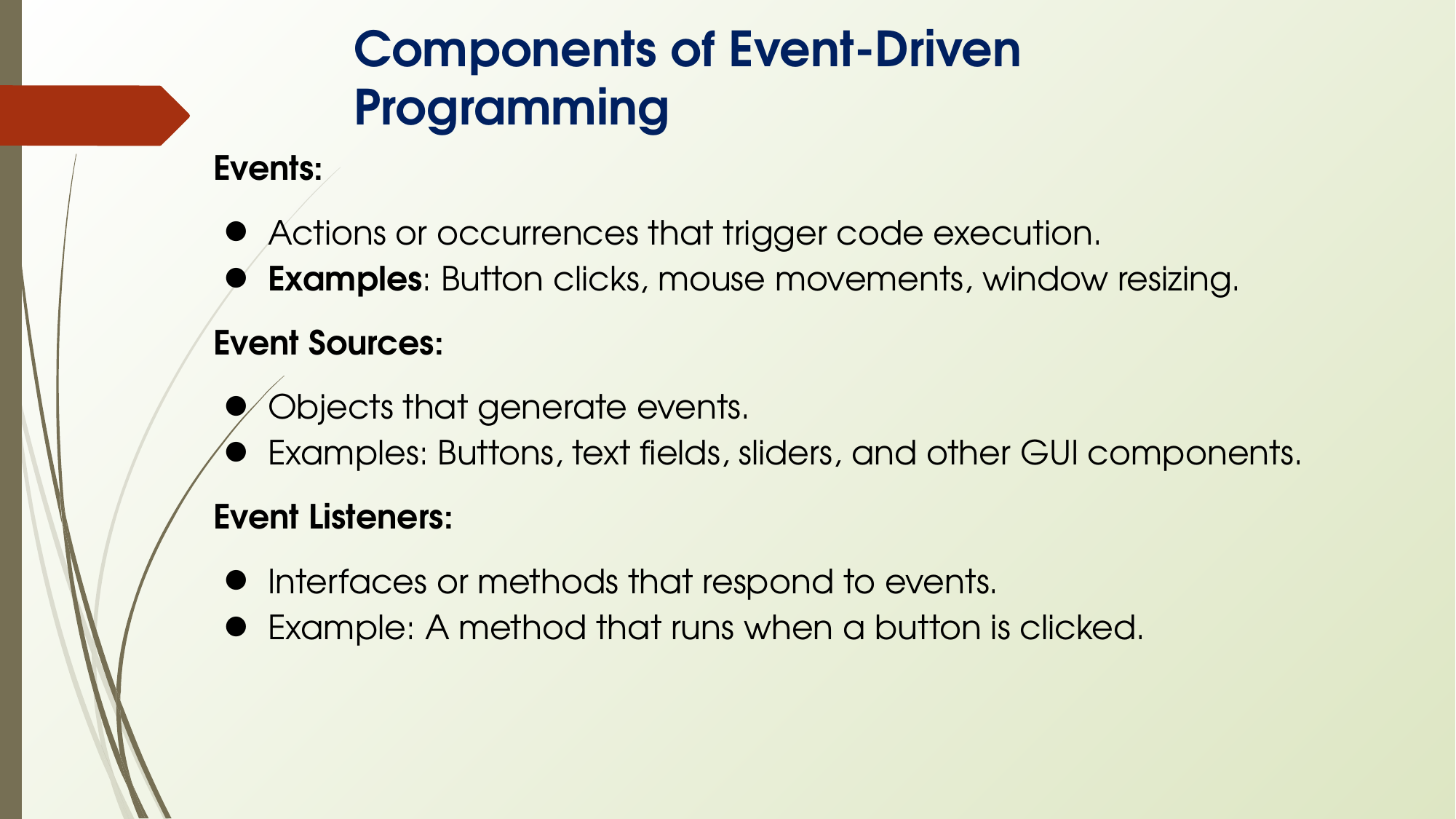

Components of Event-Driven Programming

Events:
Actions or occurrences that trigger code execution.
Examples: Button clicks, mouse movements, window resizing.
Event Sources:
Objects that generate events.
Examples: Buttons, text fields, sliders, and other GUI components.
Event Listeners:
Interfaces or methods that respond to events.
Example: A method that runs when a button is clicked.